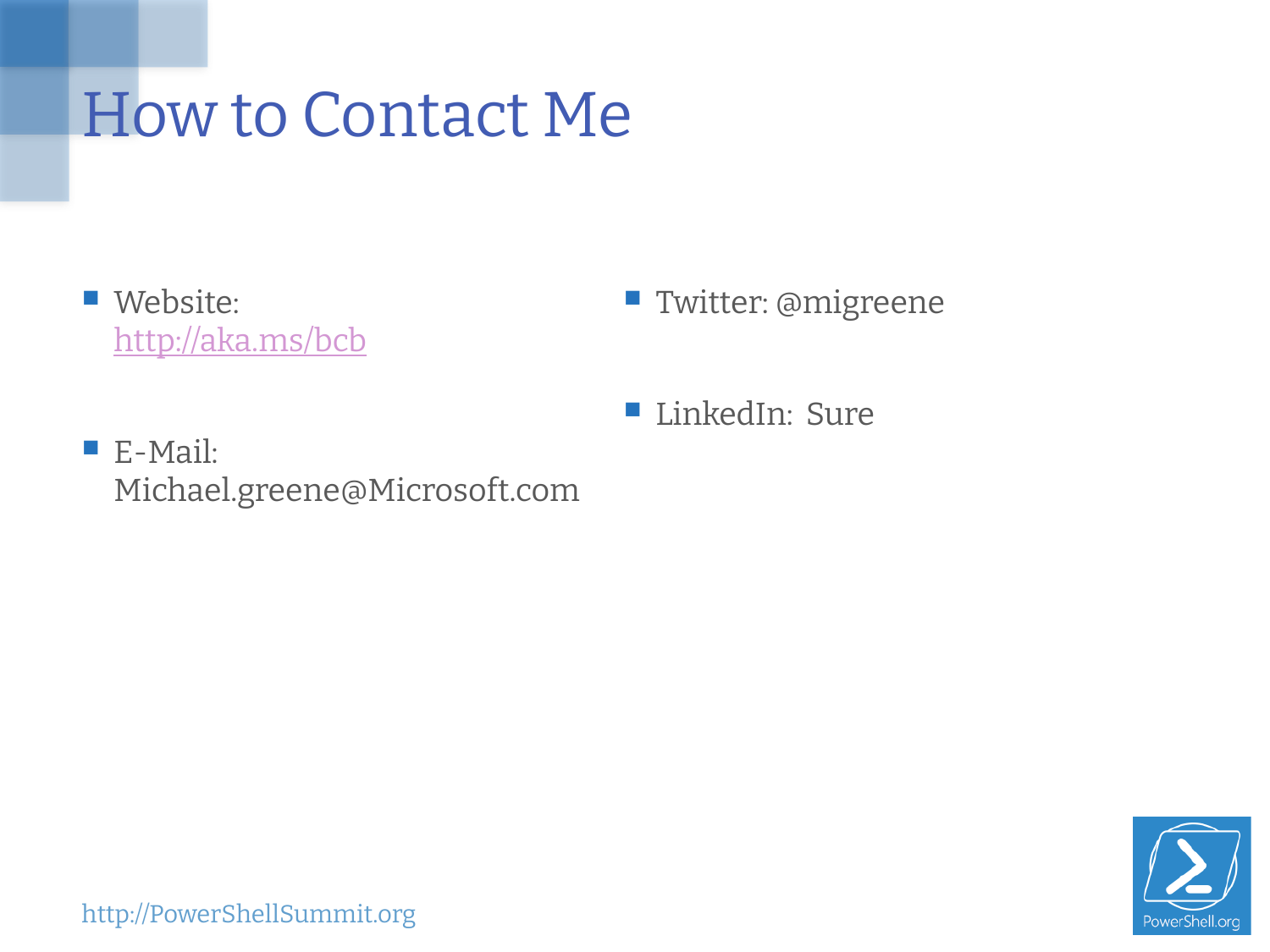

# How to Contact Me
Website:
http://aka.ms/bcb
E-Mail: Michael.greene@Microsoft.com
Twitter: @migreene
LinkedIn:  Sure